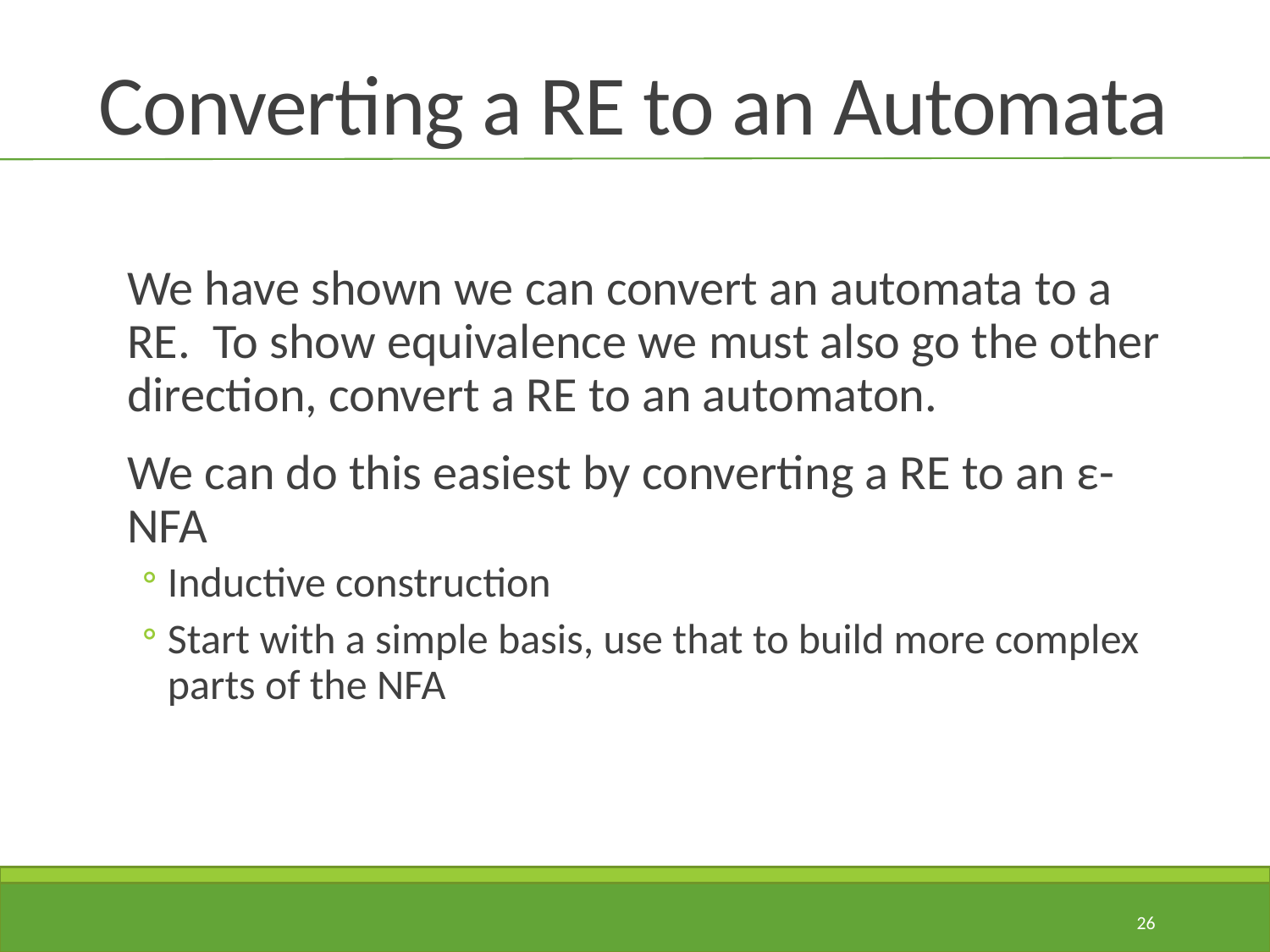

# Converting a RE to an Automata
We have shown we can convert an automata to a RE.  To show equivalence we must also go the other direction, convert a RE to an automaton.
We can do this easiest by converting a RE to an ε-NFA
Inductive construction
Start with a simple basis, use that to build more complex parts of the NFA
26